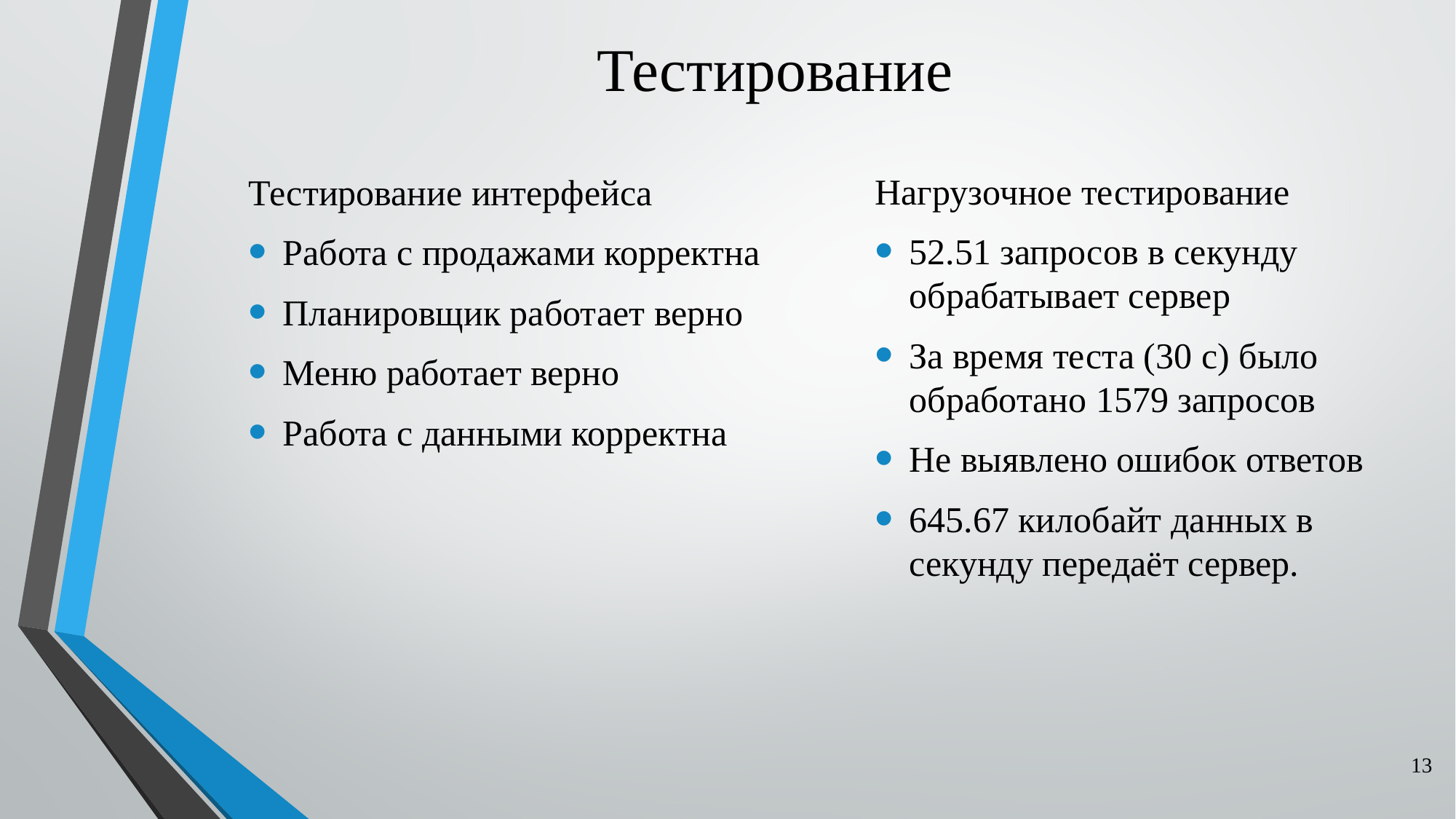

# Тестирование
Тестирование интерфейса
Работа с продажами корректна
Планировщик работает верно
Меню работает верно
Работа с данными корректна

Нагрузочное тестирование
52.51 запросов в секунду обрабатывает сервер
За время теста (30 с) было обработано 1579 запросов
Не выявлено ошибок ответов
645.67 килобайт данных в секунду передаёт сервер.

13